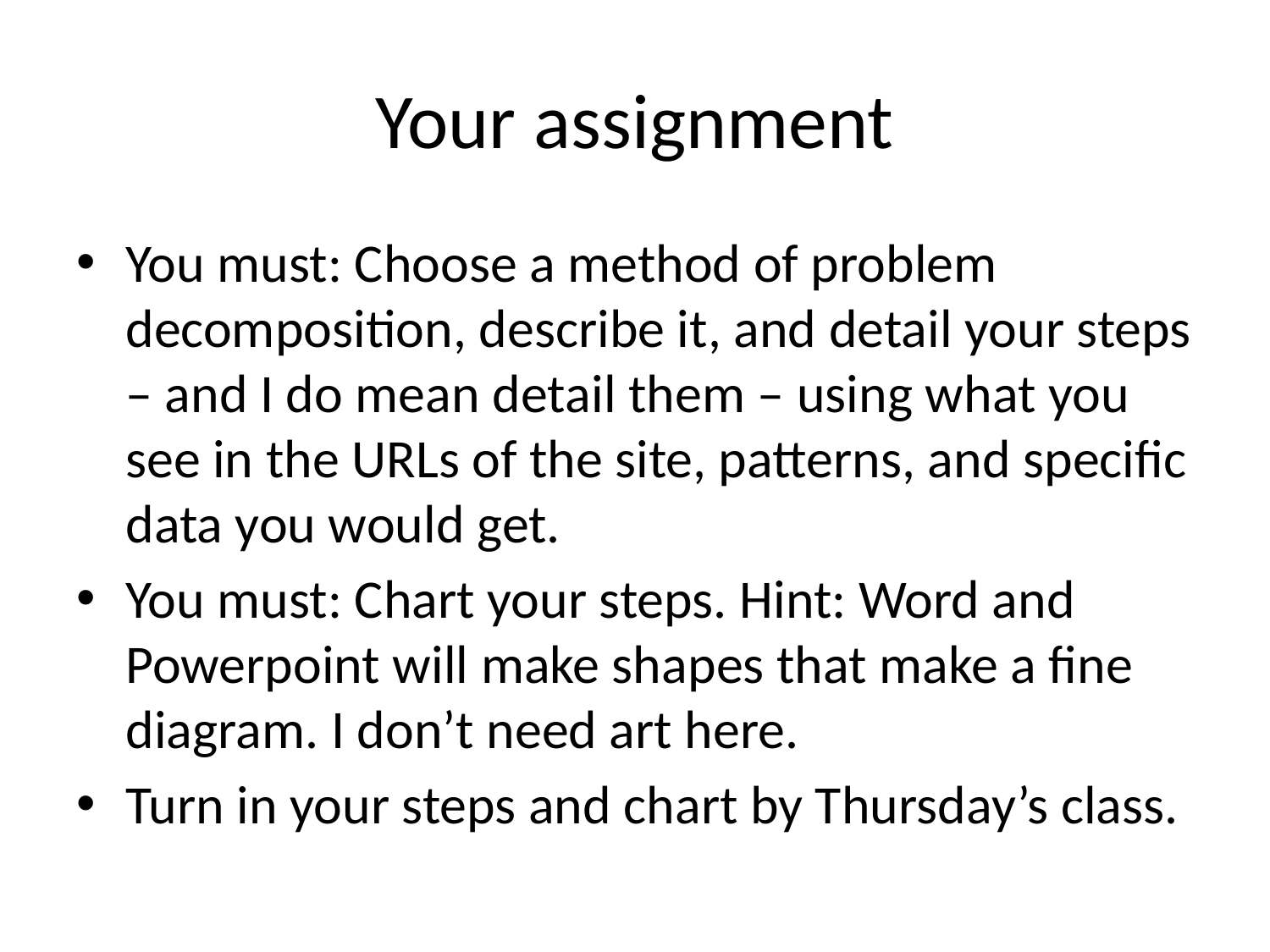

# Your assignment
You must: Choose a method of problem decomposition, describe it, and detail your steps – and I do mean detail them – using what you see in the URLs of the site, patterns, and specific data you would get.
You must: Chart your steps. Hint: Word and Powerpoint will make shapes that make a fine diagram. I don’t need art here.
Turn in your steps and chart by Thursday’s class.